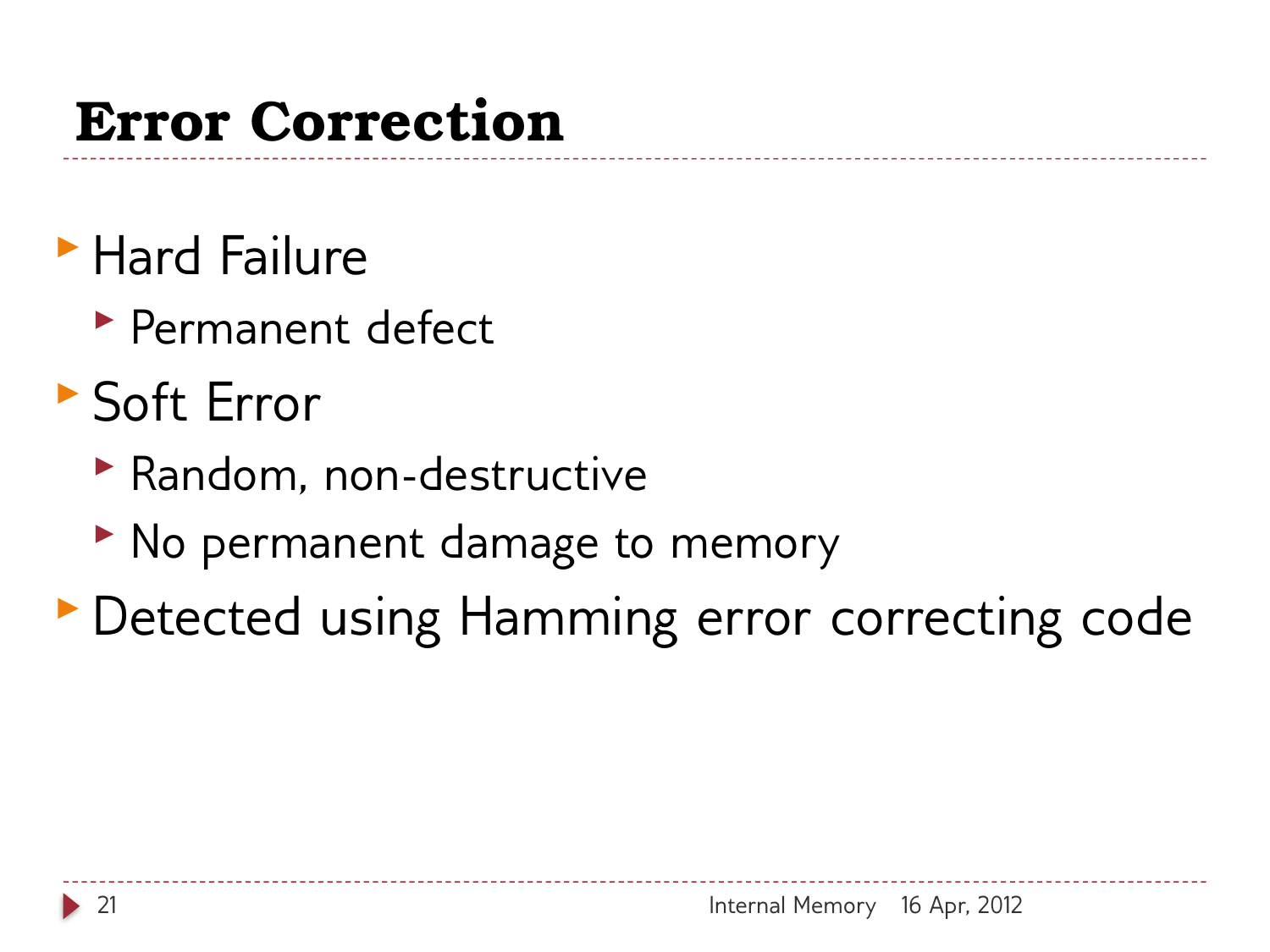

# Error Correction
Hard Failure
Permanent defect
Soft Error
Random, non-destructive
No permanent damage to memory
Detected using Hamming error correcting code
21
Internal Memory
16 Apr, 2012